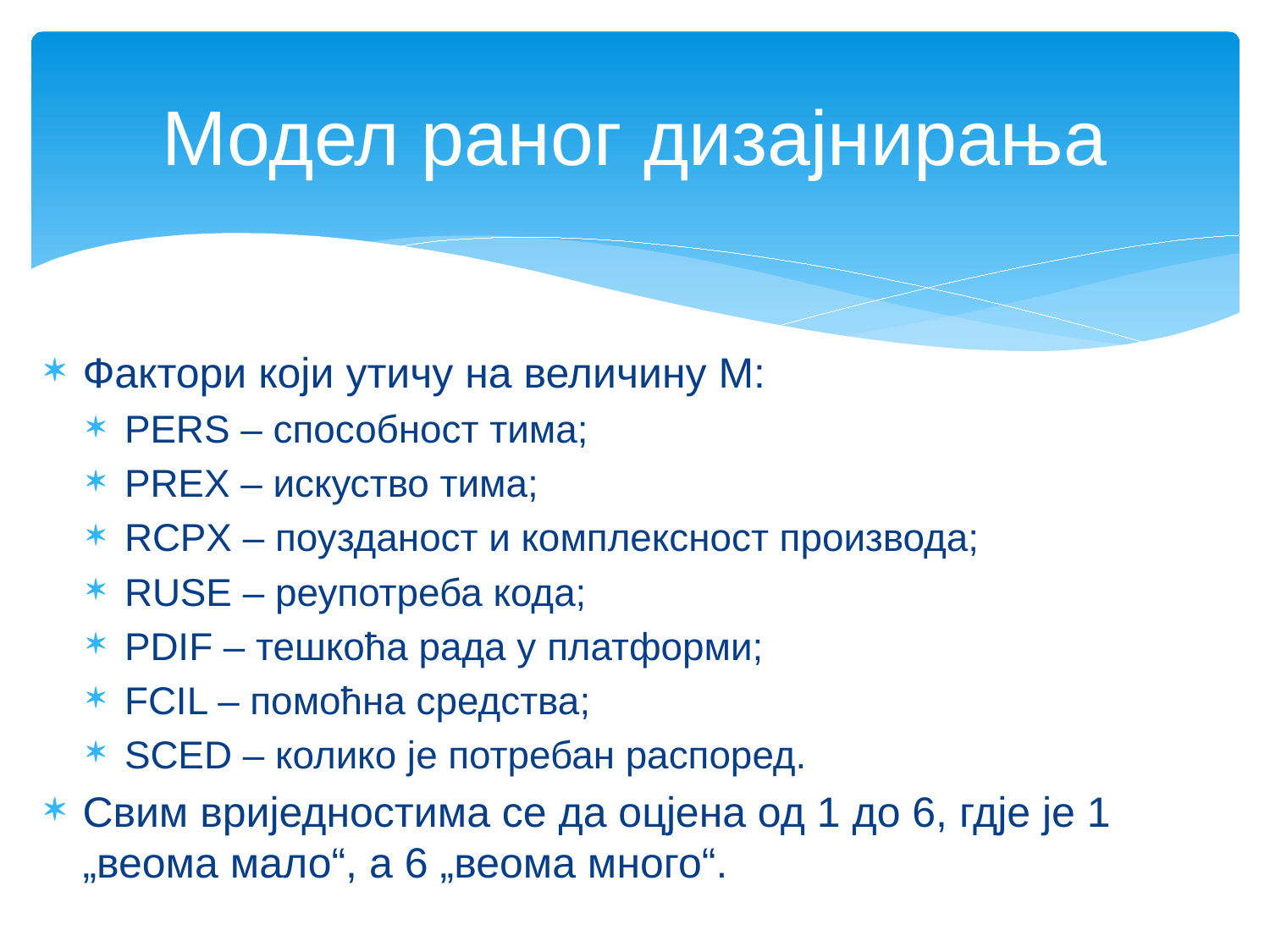

# Модел раног дизајнирања
Фактори који утичу на величину М:
PERS – способност тима;
PREX – искуство тима;
RCPX – поузданост и комплексност производа;
RUSE – реупотреба кода;
PDIF – тешкоћа рада у платформи;
FCIL – помоћна средства;
SCED – колико је потребан распоред.
Свим вриједностима се да оцјена од 1 до 6, гдје је 1 „веома мало“, а 6 „веома много“.